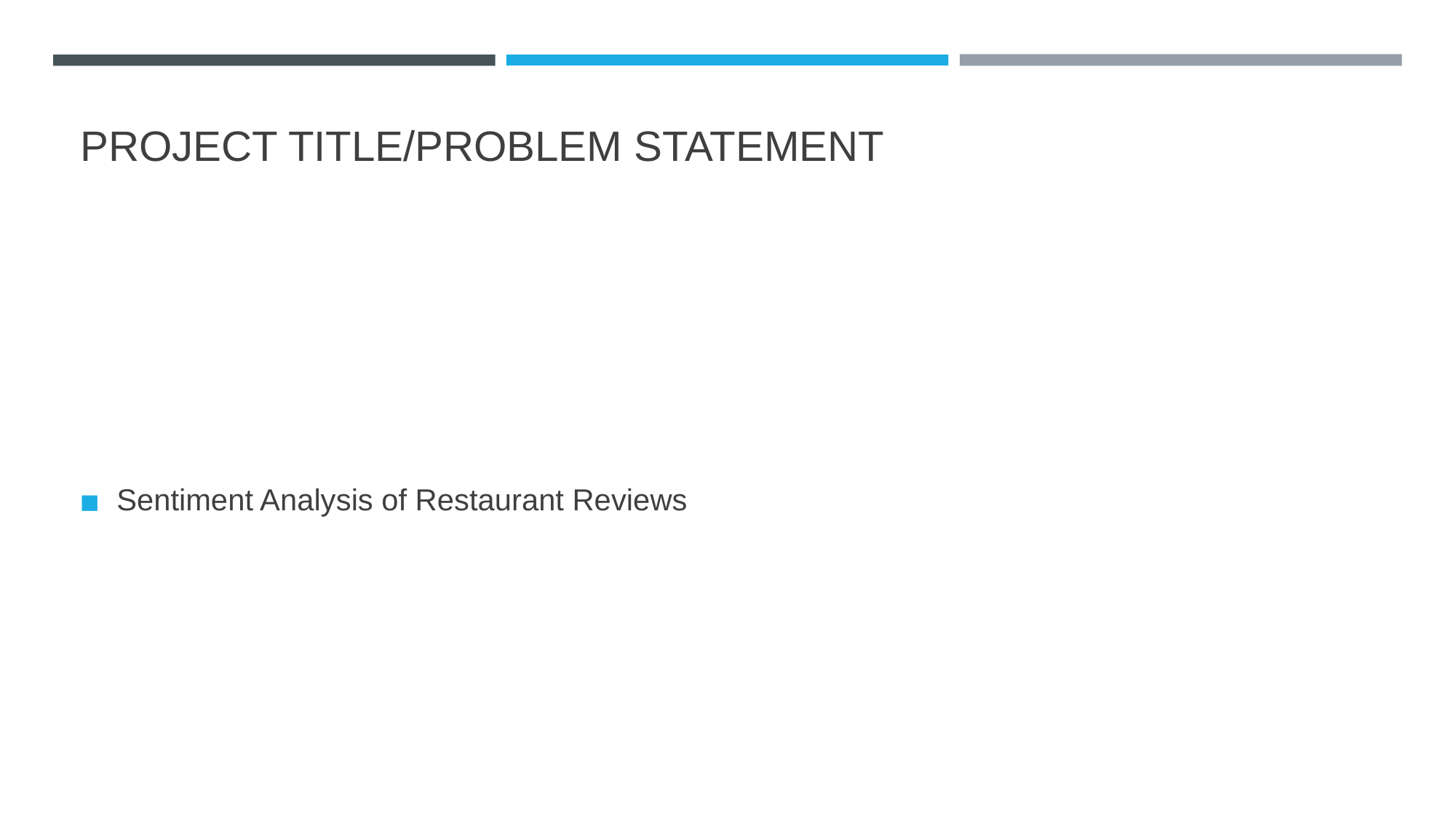

# PROJECT TITLE/PROBLEM STATEMENT
Sentiment Analysis of Restaurant Reviews